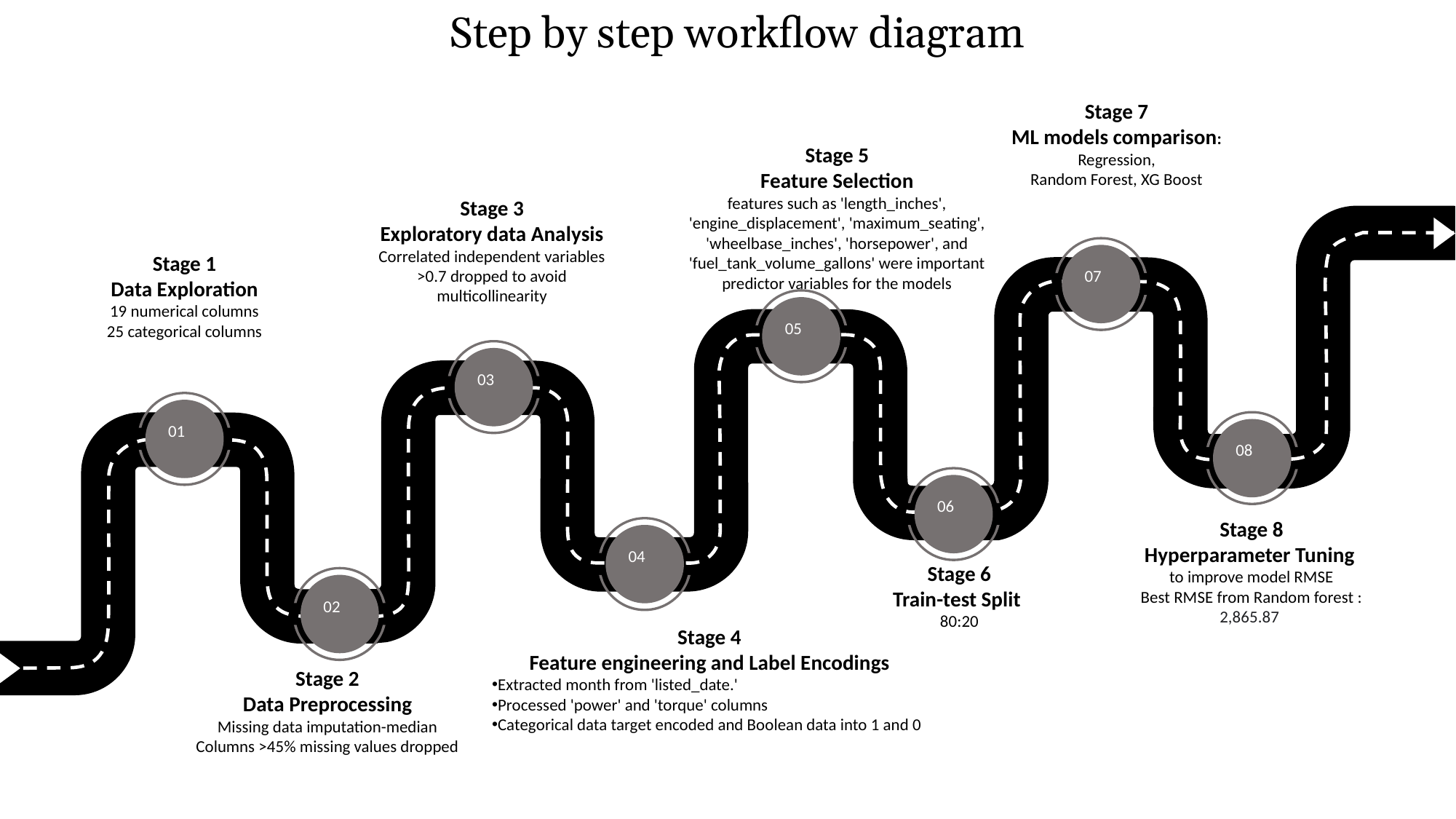

Step by step workflow diagram
Stage 7
ML models comparison: Regression,
Random Forest, XG Boost
Stage 5
Feature Selection
features such as 'length_inches', 'engine_displacement', 'maximum_seating', 'wheelbase_inches', 'horsepower', and 'fuel_tank_volume_gallons' were important predictor variables for the models
Stage 3
Exploratory data Analysis
Correlated independent variables >0.7 dropped to avoid multicollinearity

07
Stage 1
Data Exploration
19 numerical columns
25 categorical columns

05

03

01

08

06
Stage 8
Hyperparameter Tuning
to improve model RMSE
Best RMSE from Random forest : 2,865.87

04
Stage 6
Train-test Split
80:20

02
Stage 4
Feature engineering and Label Encodings
Extracted month from 'listed_date.'
Processed 'power' and 'torque' columns
Categorical data target encoded and Boolean data into 1 and 0

Stage 2
Data Preprocessing
Missing data imputation-median
Columns >45% missing values dropped